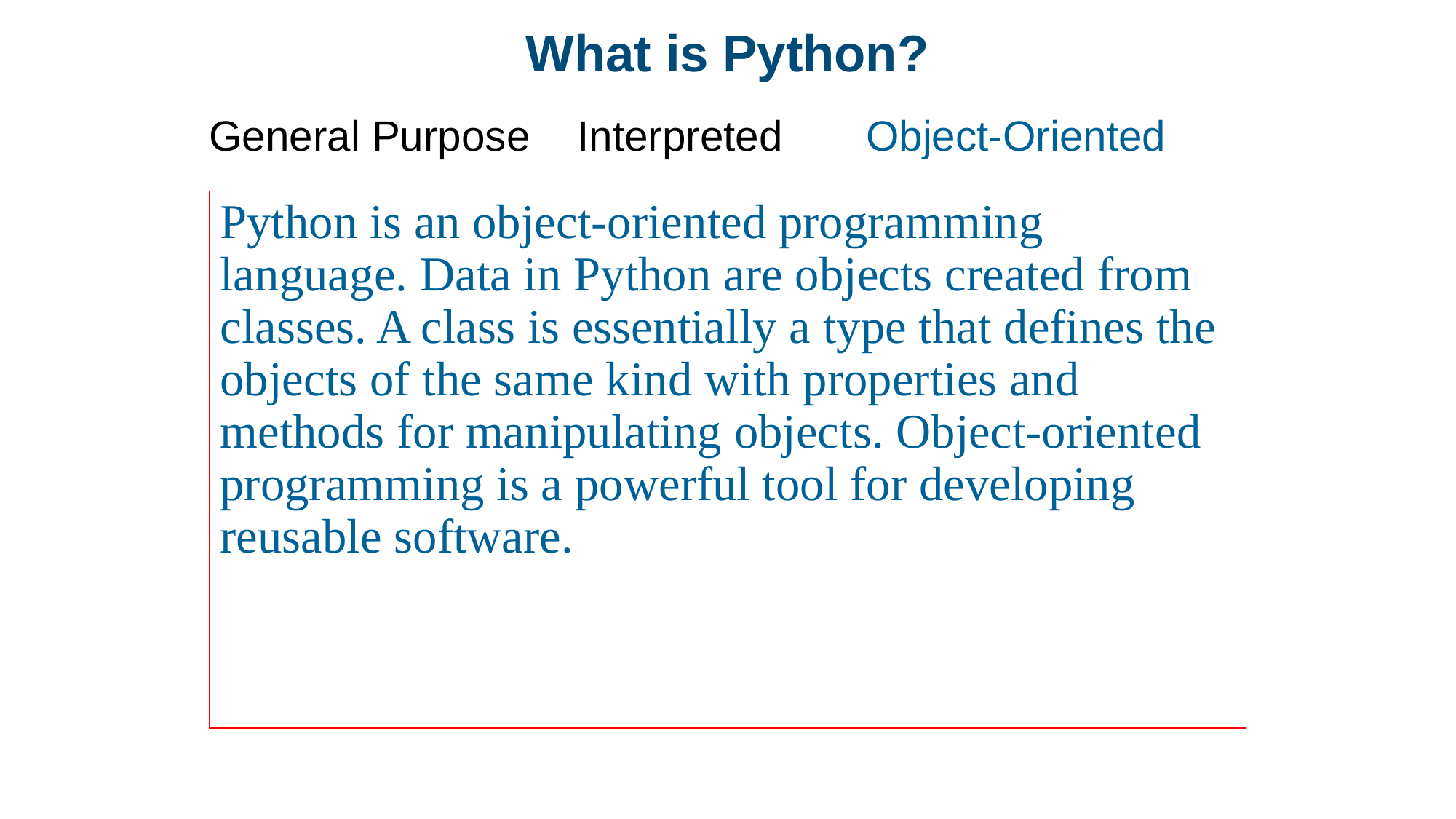

8
# What is Python?
General Purpose    Interpreted       Object-Oriented
Python is an object-oriented programming language. Data in Python are objects created from classes. A class is essentially a type that defines the objects of the same kind with properties and methods for manipulating objects. Object-oriented programming is a powerful tool for developing reusable software.